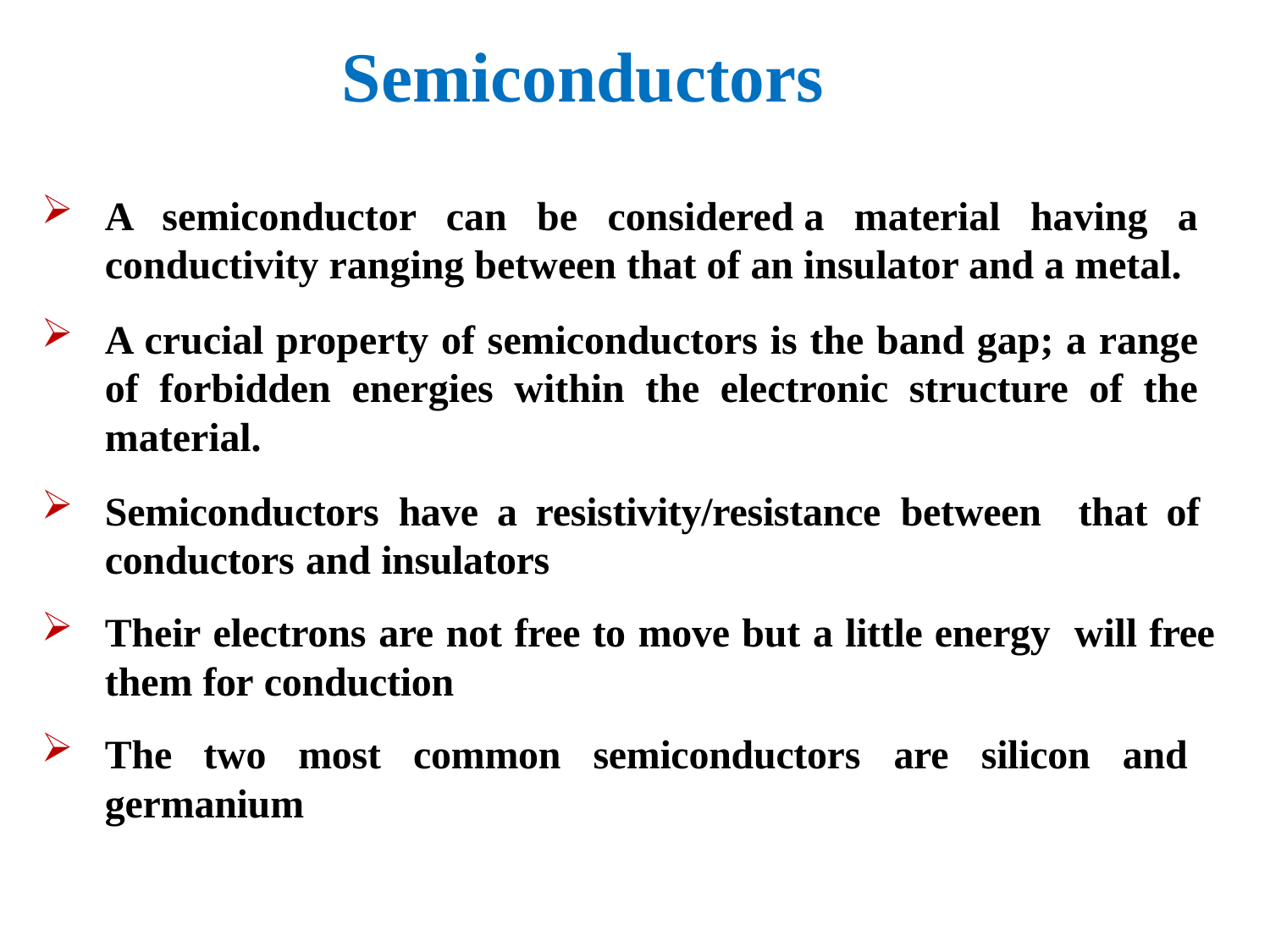

# Semiconductors
A semiconductor can be considered a material having a conductivity ranging between that of an insulator and a metal.

A crucial property of semiconductors is the band gap; a range of forbidden energies within the electronic structure of the material.

Semiconductors have a resistivity/resistance between  that of conductors and insulators

Their electrons are not free to move but a little energy  will free them for conduction

The two most common semiconductors are silicon and  germanium